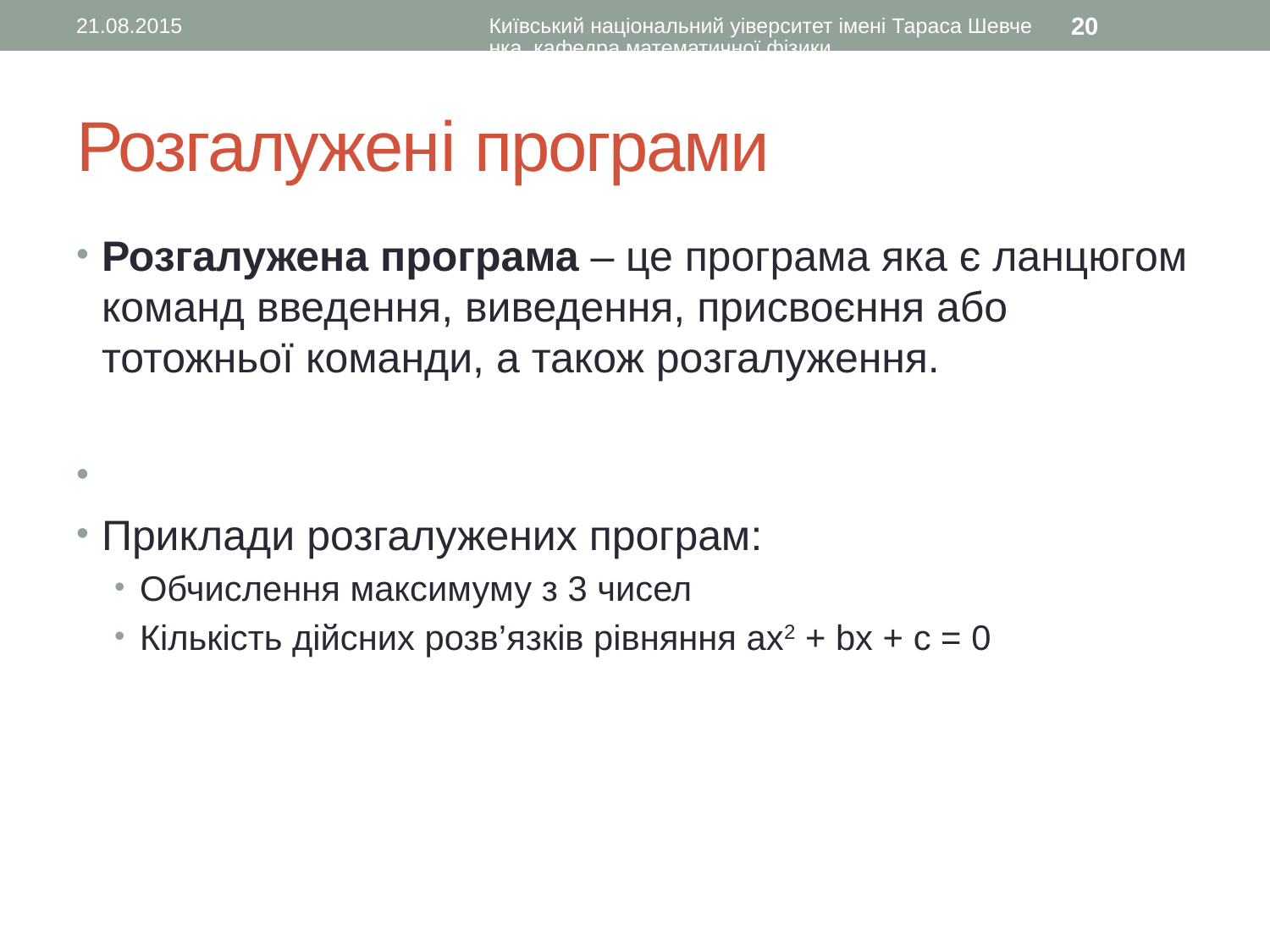

21.08.2015
Київський національний уіверситет імені Тараса Шевченка, кафедра математичної фізики
20
# Розгалужені програми
Розгалужена програма – це програма яка є ланцюгом команд введення, виведення, присвоєння або тотожньої команди, а також розгалуження.

Приклади розгалужених програм:
Обчислення максимуму з 3 чисел
Кількість дійсних розв’язків рівняння ax2 + bx + c = 0